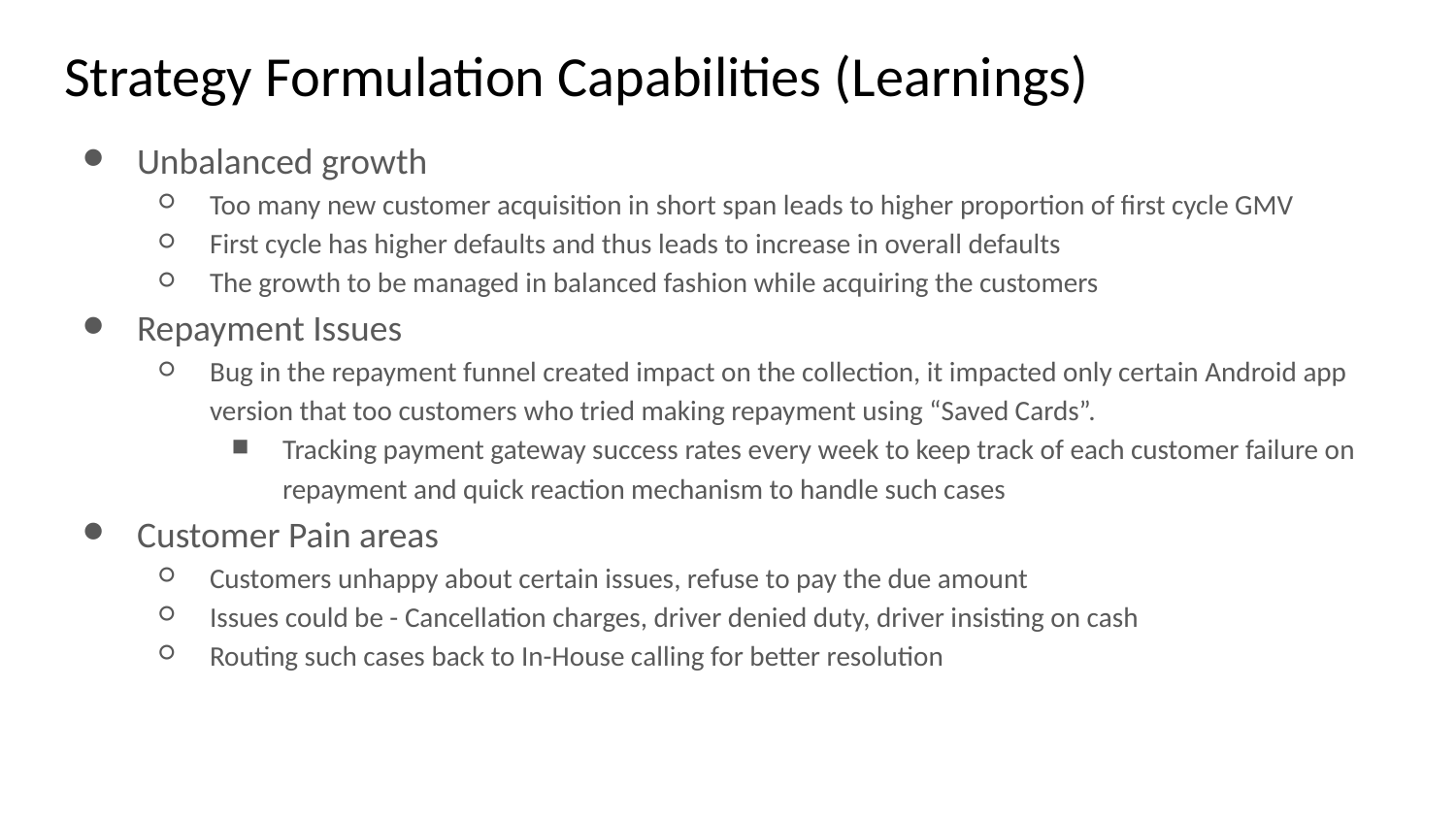

# Strategy Formulation Capabilities (Learnings)
Unbalanced growth
Too many new customer acquisition in short span leads to higher proportion of first cycle GMV
First cycle has higher defaults and thus leads to increase in overall defaults
The growth to be managed in balanced fashion while acquiring the customers
Repayment Issues
Bug in the repayment funnel created impact on the collection, it impacted only certain Android app version that too customers who tried making repayment using “Saved Cards”.
Tracking payment gateway success rates every week to keep track of each customer failure on repayment and quick reaction mechanism to handle such cases
Customer Pain areas
Customers unhappy about certain issues, refuse to pay the due amount
Issues could be - Cancellation charges, driver denied duty, driver insisting on cash
Routing such cases back to In-House calling for better resolution